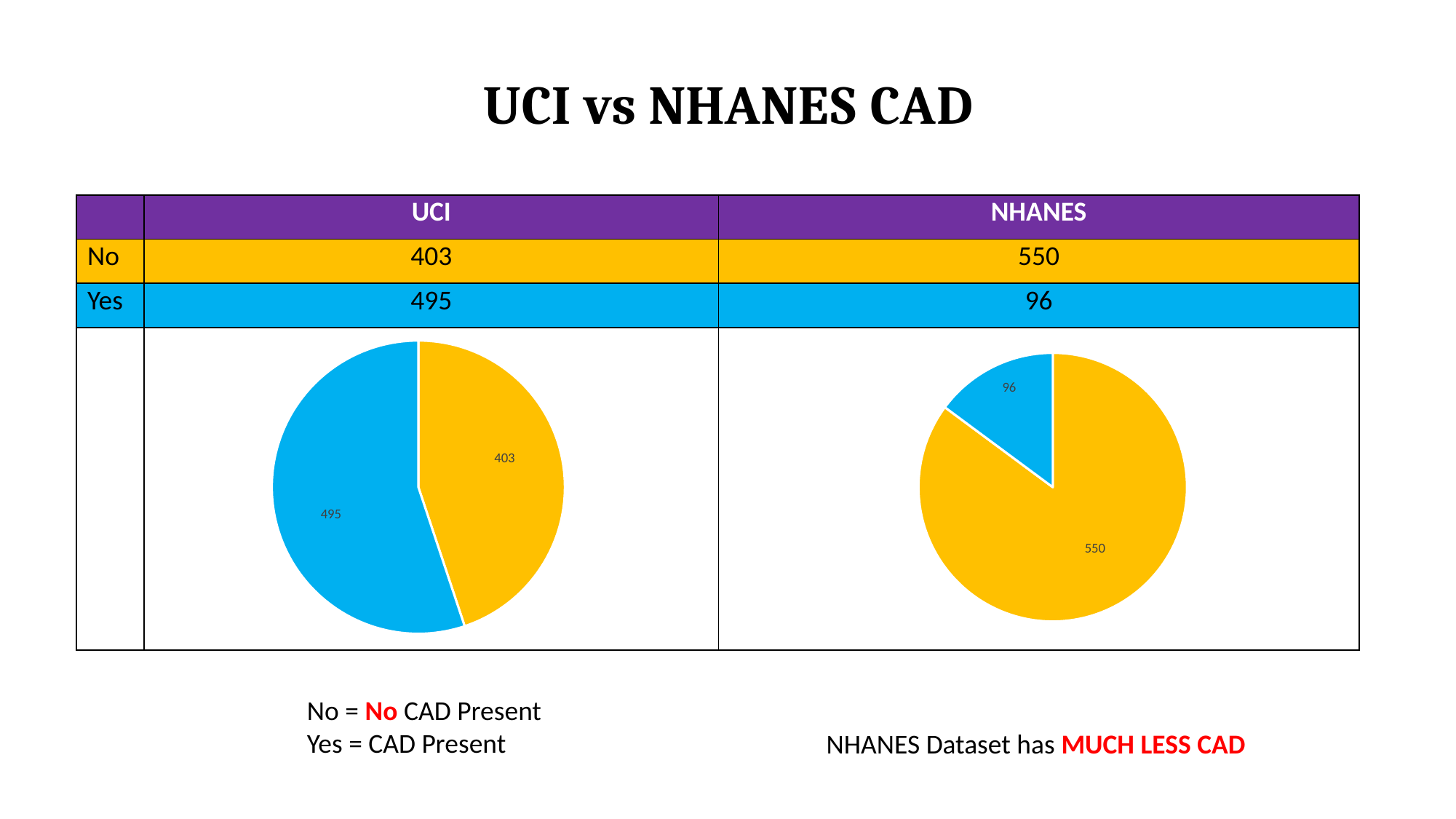

# UCI vs NHANES CAD

|  | UCI | NHANES |
| --- | --- | --- |
| No | 403 | 550 |
| Yes | 495 | 96 |
|  |  |  |

### Chart

| Category |  |
|---|---|
| NO | 403.0 |
| YES | 495.0 |

### Chart

| Category |  |
|---|---|
| NO | 550.0 |
| YES | 96.0 |
No = No CAD Present
Yes = CAD Present
NHANES Dataset has MUCH LESS CAD